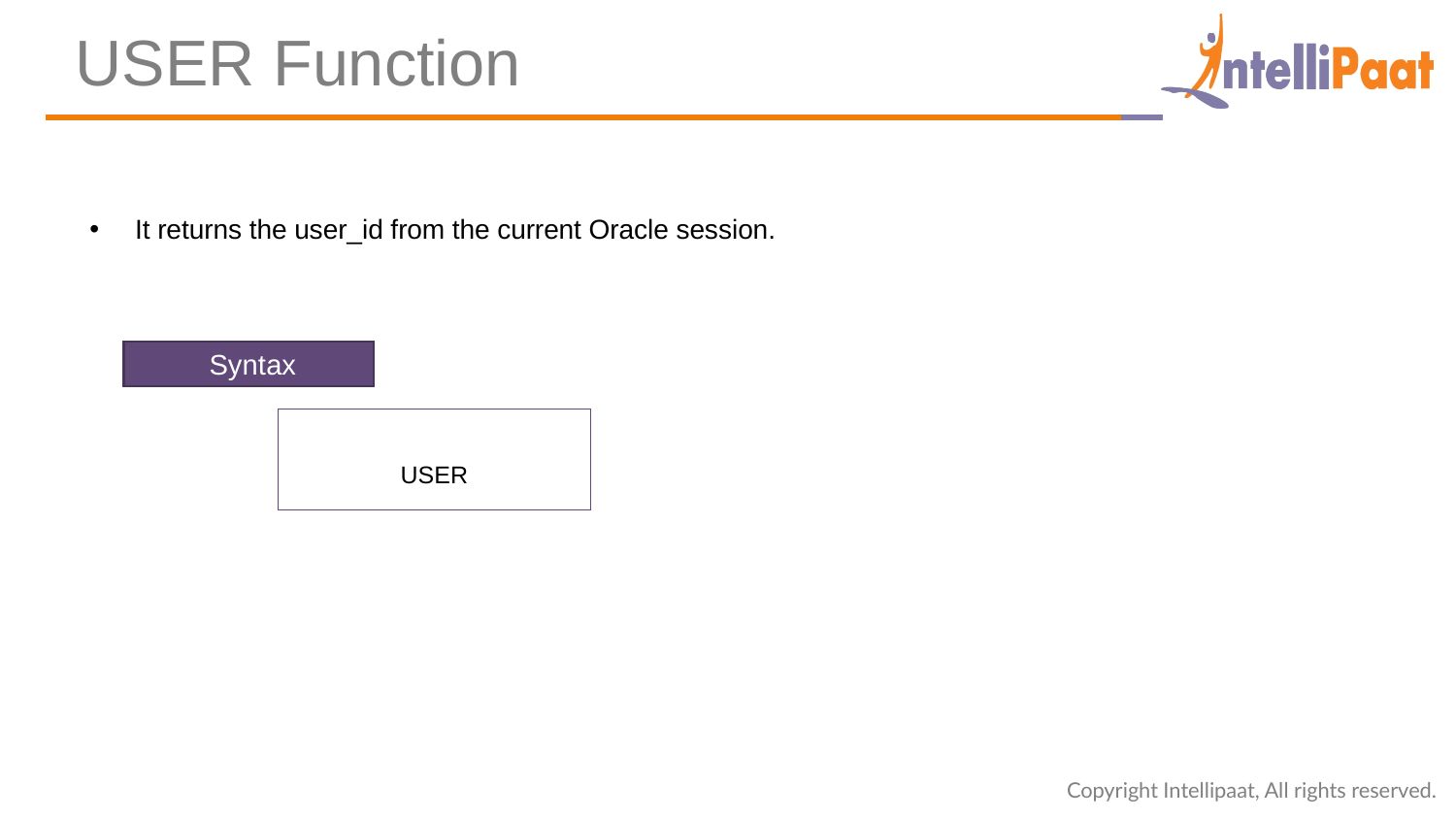

USER Function
It returns the user_id from the current Oracle session.
 Syntax
USER